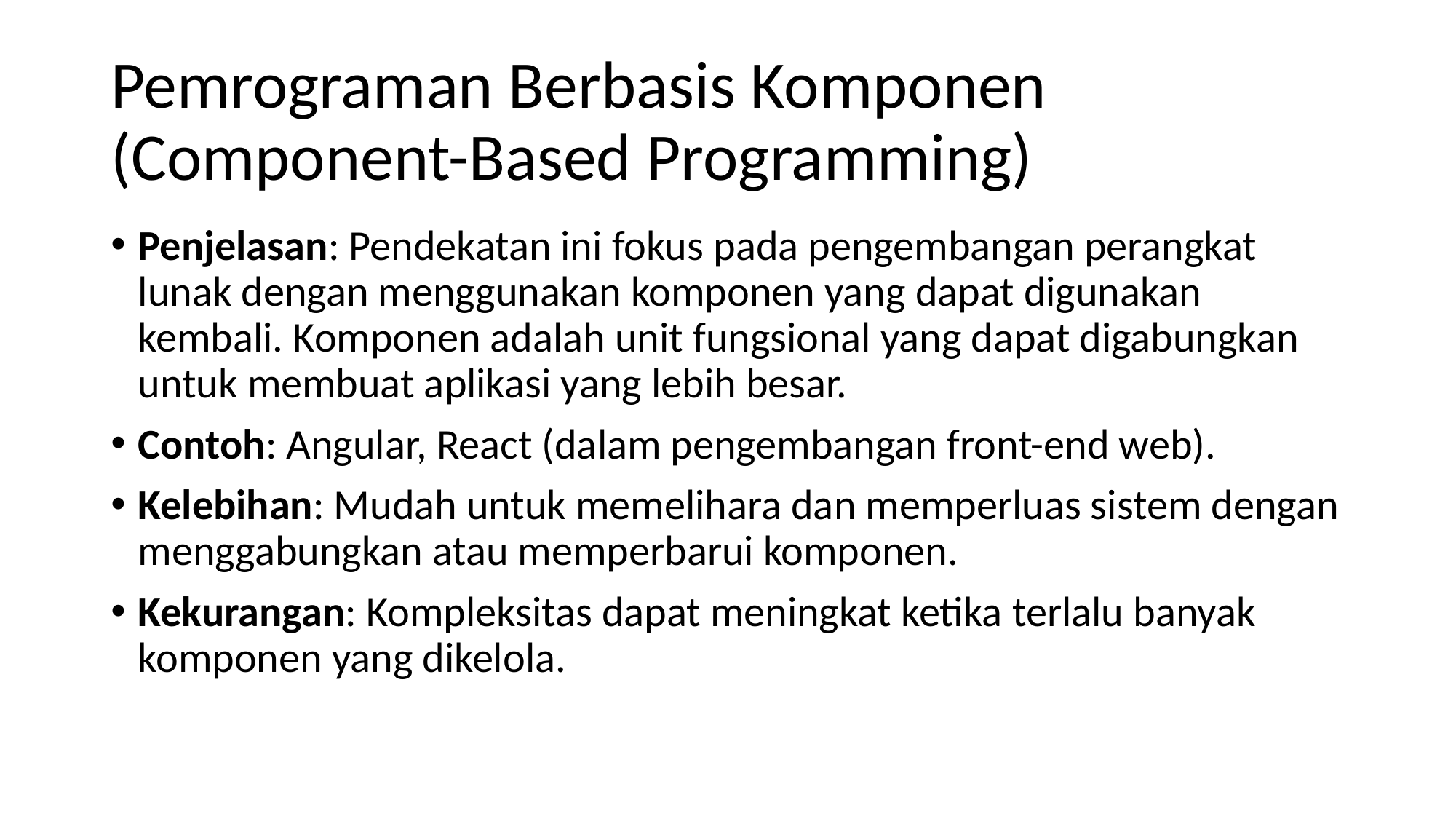

# Pemrograman Berbasis Komponen (Component-Based Programming)
Penjelasan: Pendekatan ini fokus pada pengembangan perangkat lunak dengan menggunakan komponen yang dapat digunakan kembali. Komponen adalah unit fungsional yang dapat digabungkan untuk membuat aplikasi yang lebih besar.
Contoh: Angular, React (dalam pengembangan front-end web).
Kelebihan: Mudah untuk memelihara dan memperluas sistem dengan menggabungkan atau memperbarui komponen.
Kekurangan: Kompleksitas dapat meningkat ketika terlalu banyak komponen yang dikelola.